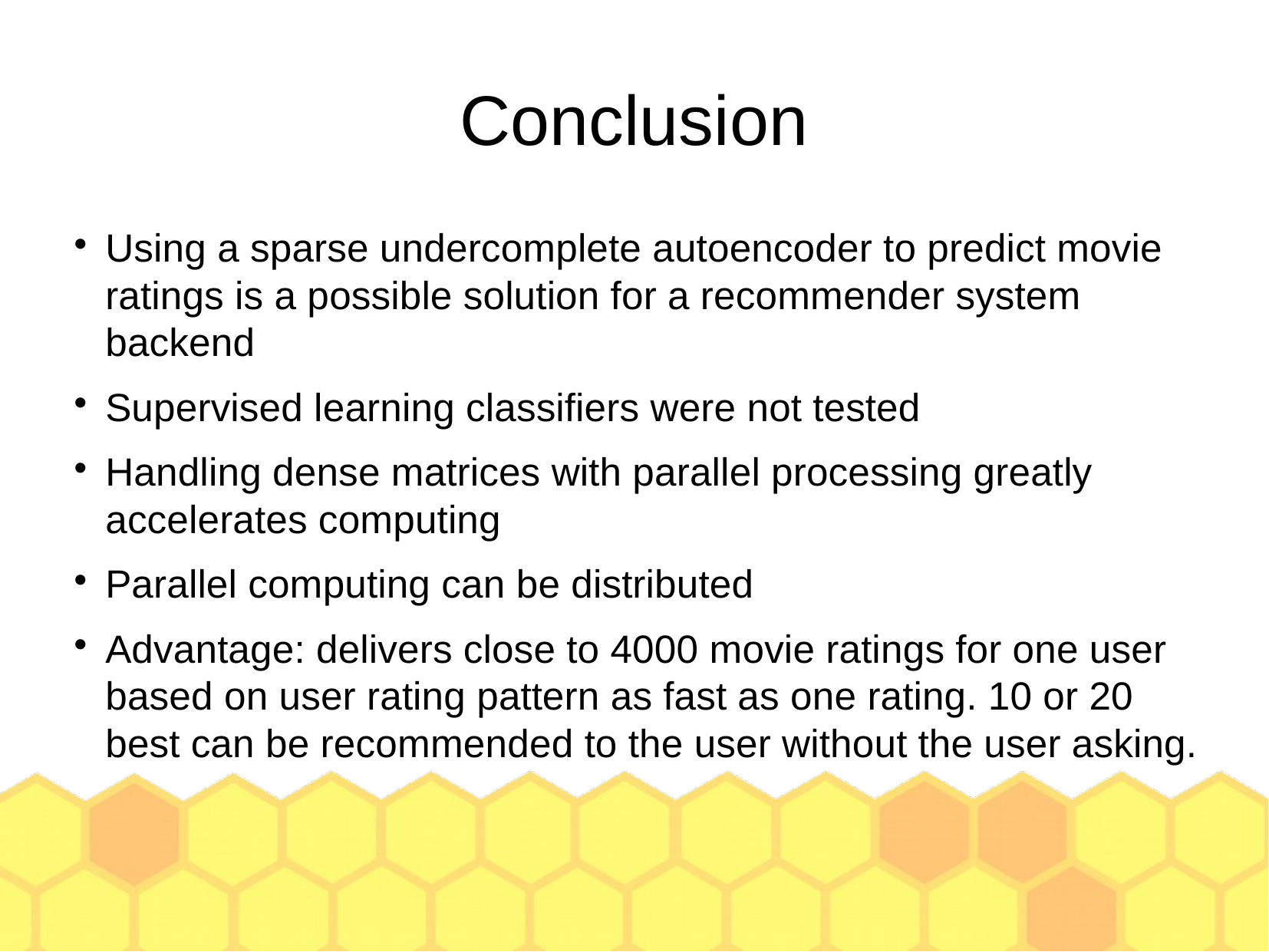

Conclusion
Using a sparse undercomplete autoencoder to predict movie ratings is a possible solution for a recommender system backend
Supervised learning classifiers were not tested
Handling dense matrices with parallel processing greatly accelerates computing
Parallel computing can be distributed
Advantage: delivers close to 4000 movie ratings for one user based on user rating pattern as fast as one rating. 10 or 20 best can be recommended to the user without the user asking.